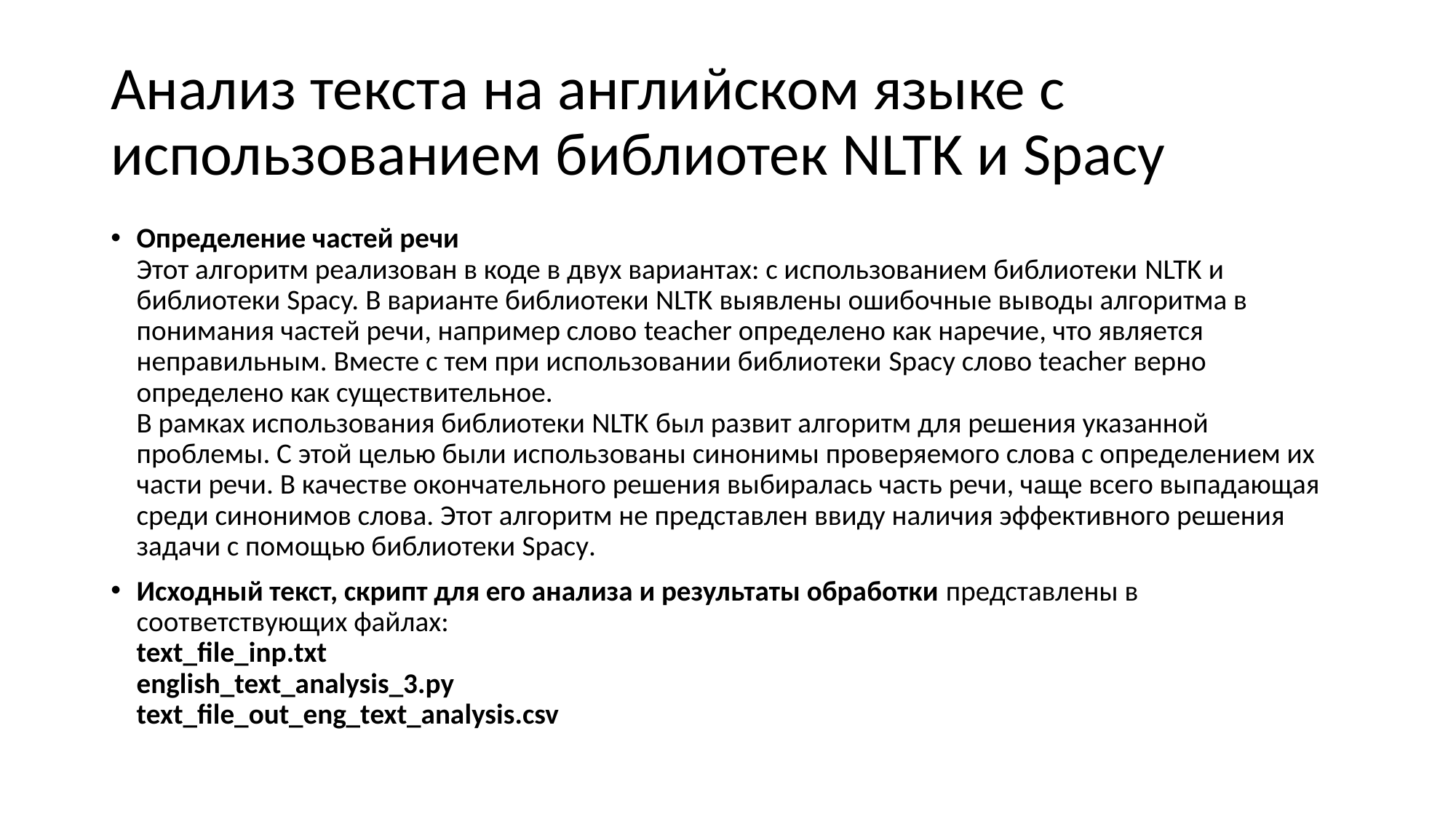

# Анализ текста на английском языке с использованием библиотек NLTK и Spacy
Определение частей речи
Этот алгоритм реализован в коде в двух вариантах: с использованием библиотеки NLTK и библиотеки Spacy. В варианте библиотеки NLTK выявлены ошибочные выводы алгоритма в понимания частей речи, например слово teacher определено как наречие, что является неправильным. Вместе с тем при использовании библиотеки Spacy слово teacher верно определено как существительное.
В рамках использования библиотеки NLTK был развит алгоритм для решения указанной проблемы. С этой целью были использованы синонимы проверяемого слова с определением их части речи. В качестве окончательного решения выбиралась часть речи, чаще всего выпадающая среди синонимов слова. Этот алгоритм не представлен ввиду наличия эффективного решения задачи с помощью библиотеки Spacy.
Исходный текст, скрипт для его анализа и результаты обработки представлены в соответствующих файлах:
text_file_inp.txt
english_text_analysis_3.py
text_file_out_eng_text_analysis.csv